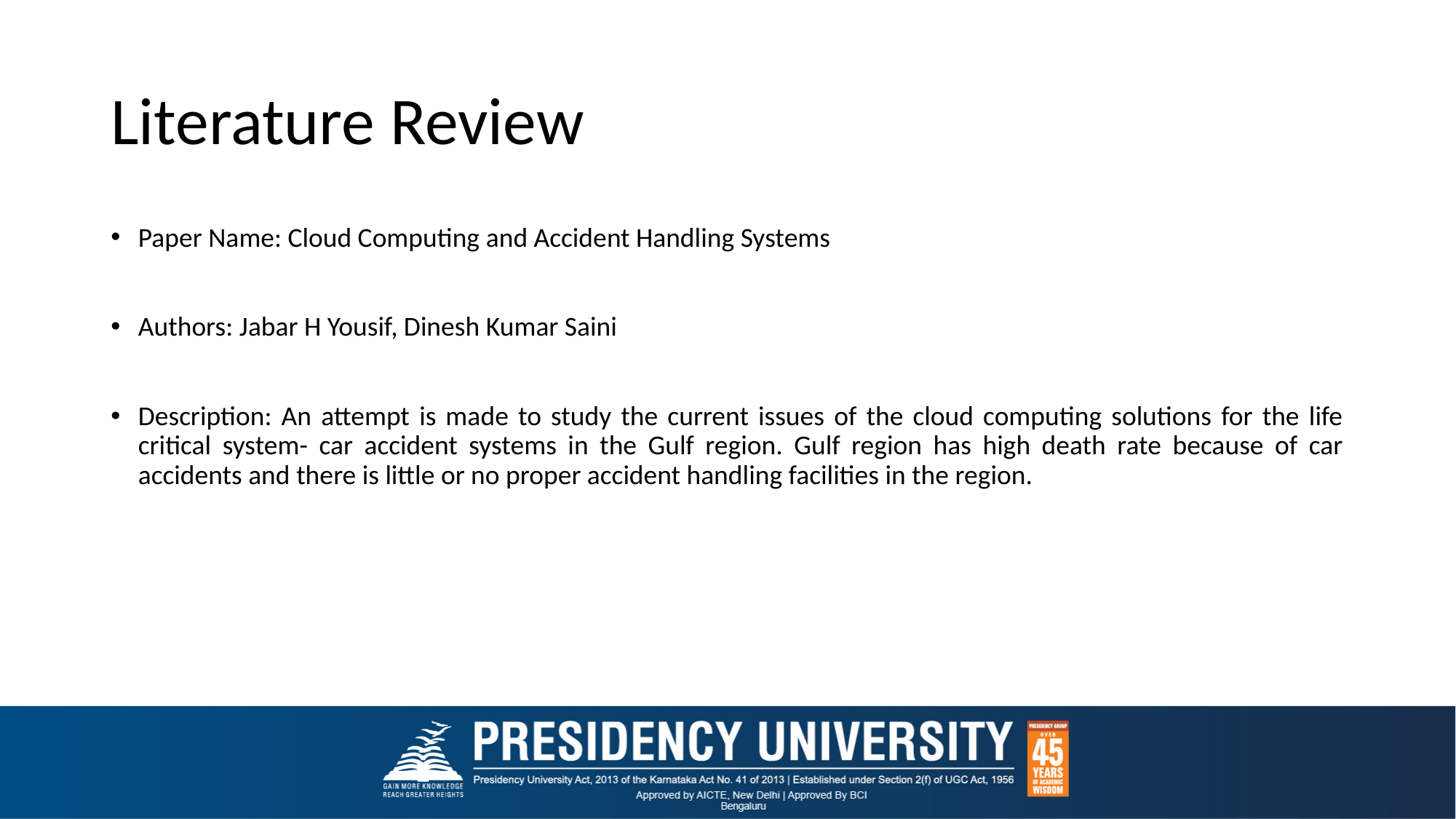

# Literature Review
Paper Name: Cloud Computing and Accident Handling Systems

Authors: Jabar H Yousif, Dinesh Kumar Saini

Description: An attempt is made to study the current issues of the cloud computing solutions for the life critical system- car accident systems in the Gulf region. Gulf region has high death rate because of car accidents and there is little or no proper accident handling facilities in the region.